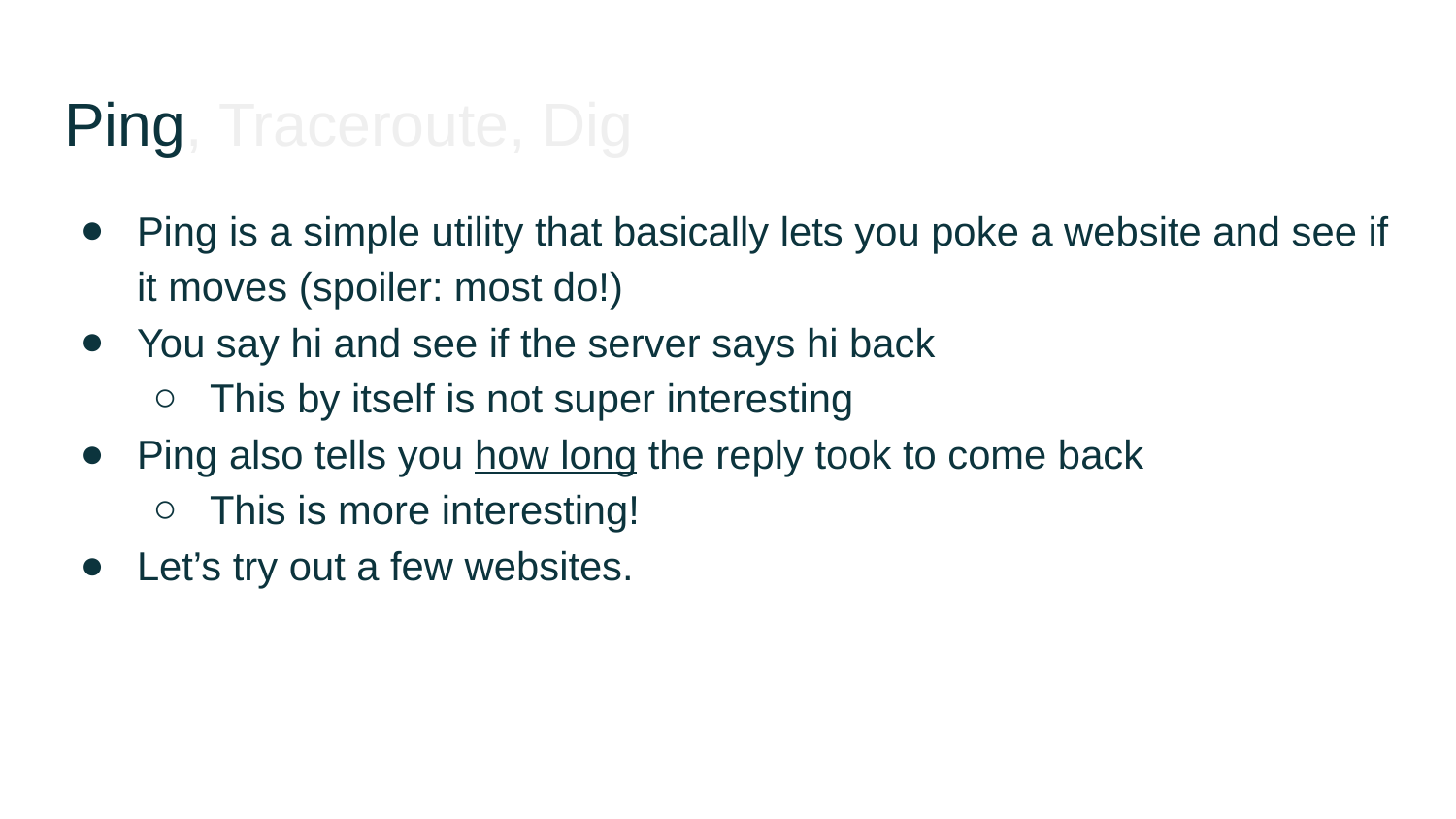

# Ping, Traceroute, Dig

Ping is a simple utility that basically lets you poke a website and see if it moves (spoiler: most do!)
You say hi and see if the server says hi back
This by itself is not super interesting
Ping also tells you how long the reply took to come back
This is more interesting!
Let’s try out a few websites.